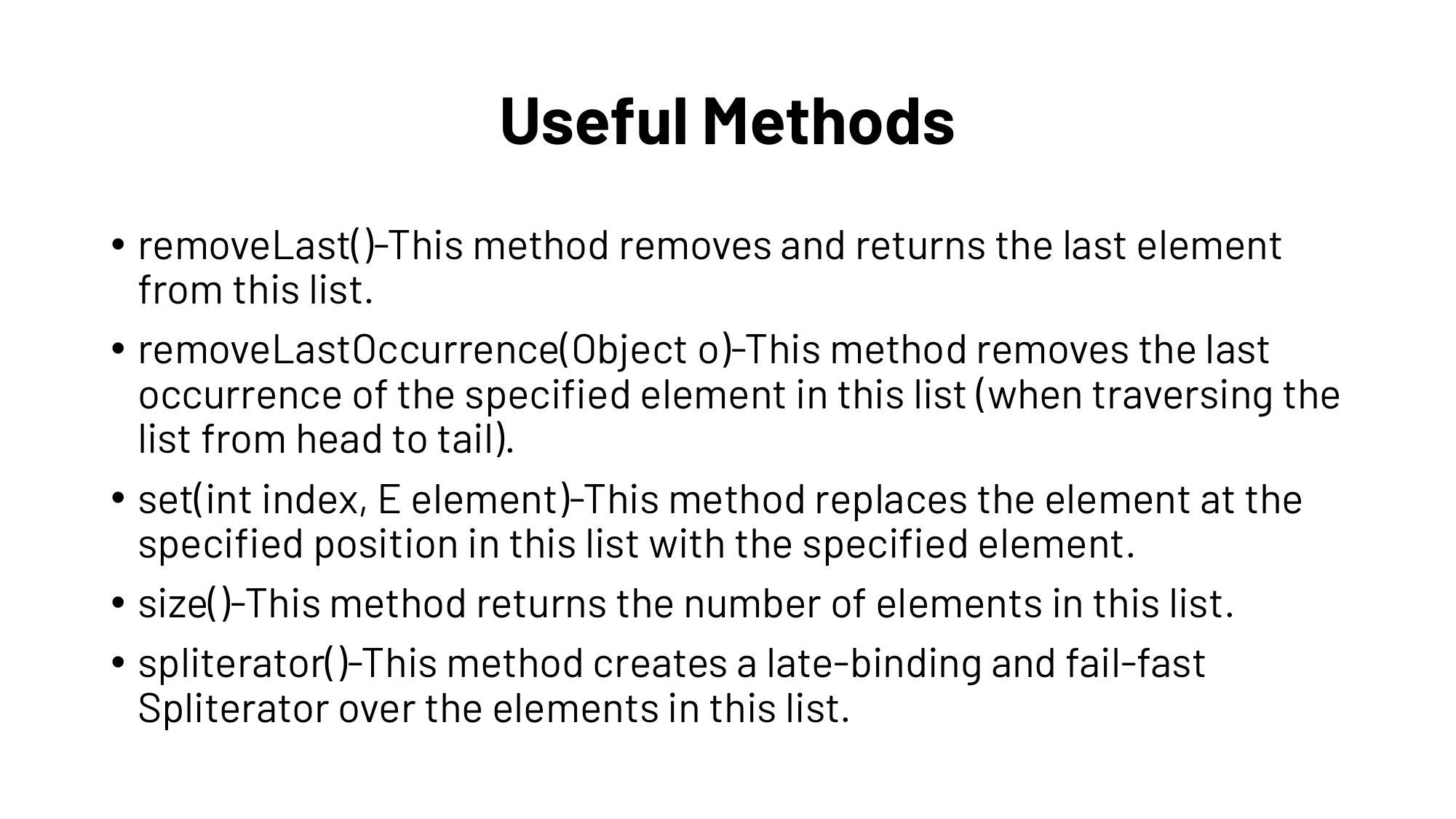

# Useful Methods
removeLast()-This method removes and returns the last element from this list.
removeLastOccurrence(Object o)-This method removes the last occurrence of the specified element in this list (when traversing the list from head to tail).
set(int index, E element)-This method replaces the element at the specified position in this list with the specified element.
size()-This method returns the number of elements in this list.
spliterator()-This method creates a late-binding and fail-fast Spliterator over the elements in this list.